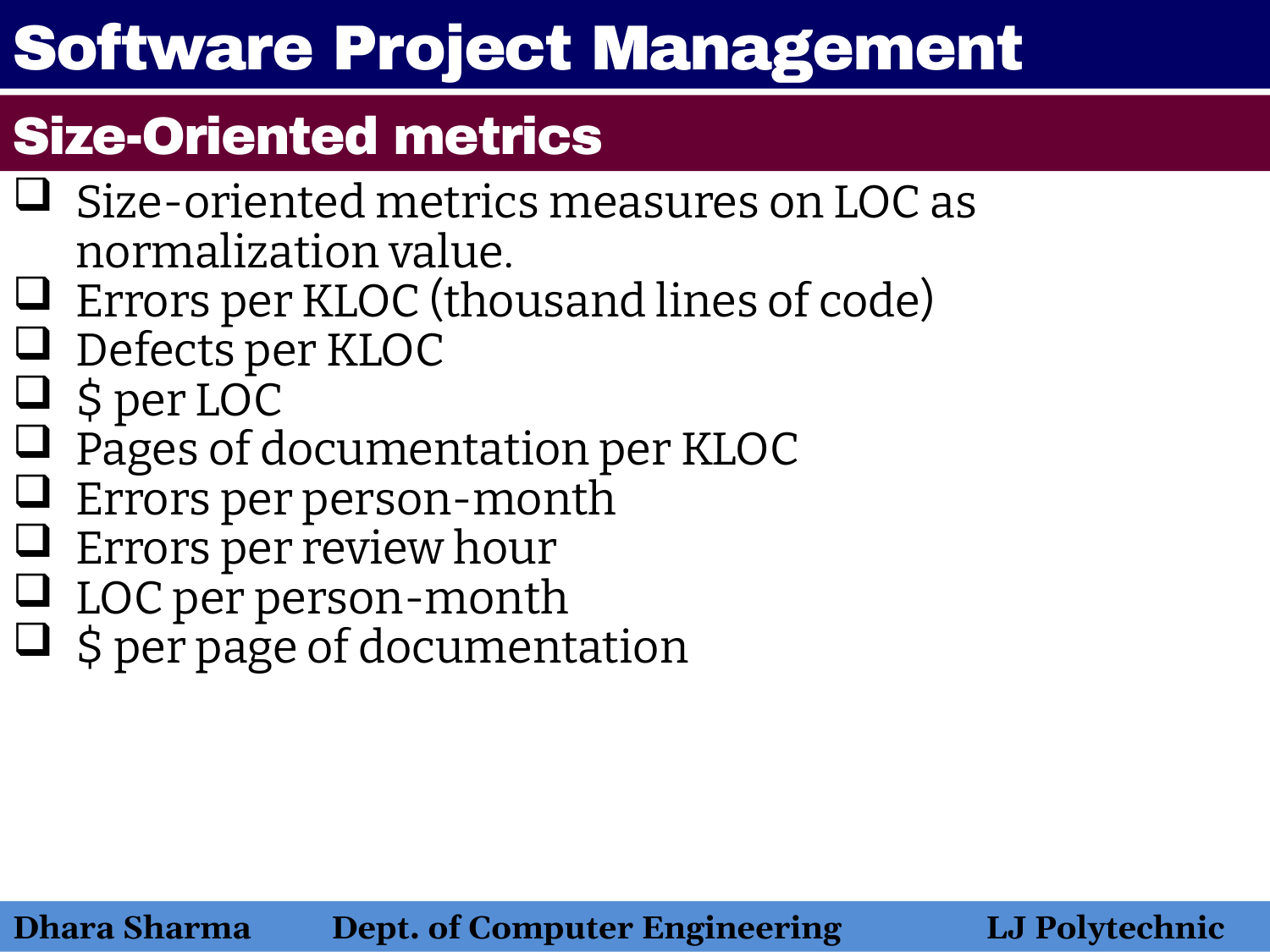

Software Project Management
Size-Oriented metrics
Size-oriented metrics measures on LOC as normalization value.
Errors per KLOC (thousand lines of code)
Defects per KLOC
$ per LOC
Pages of documentation per KLOC
Errors per person-month
Errors per review hour
LOC per person-month
$ per page of documentation
Dhara Sharma          Dept. of Computer Engineering                  LJ Polytechnic